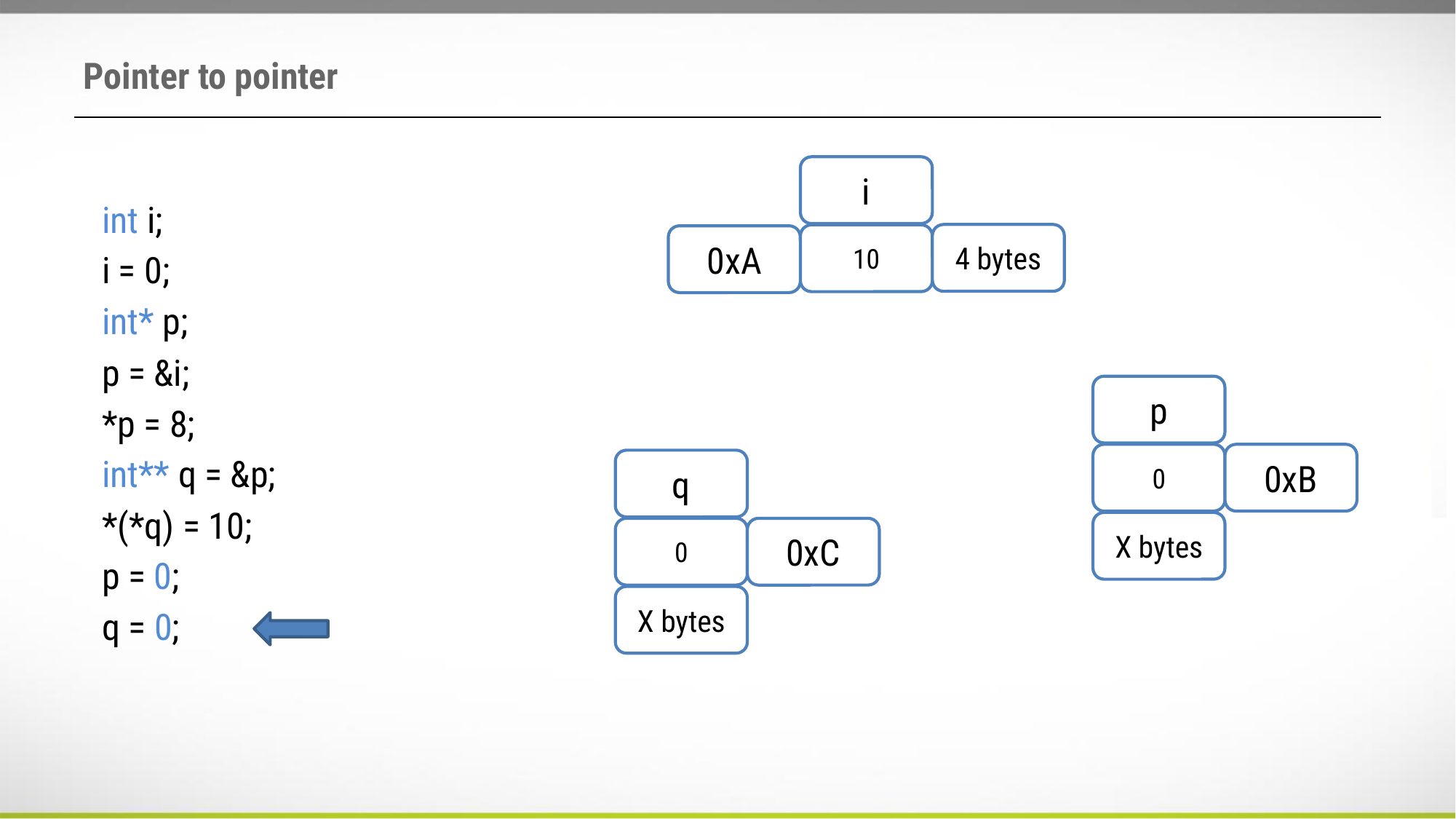

# Pointer to pointer
i
int i;
i = 0;
int* p;
p = &i;
*p = 8;
int** q = &p;
*(*q) = 10;
p = 0;
q = 0;

4 bytes
10
0xA
p
0
0xB
q
X bytes
0
0xC
X bytes